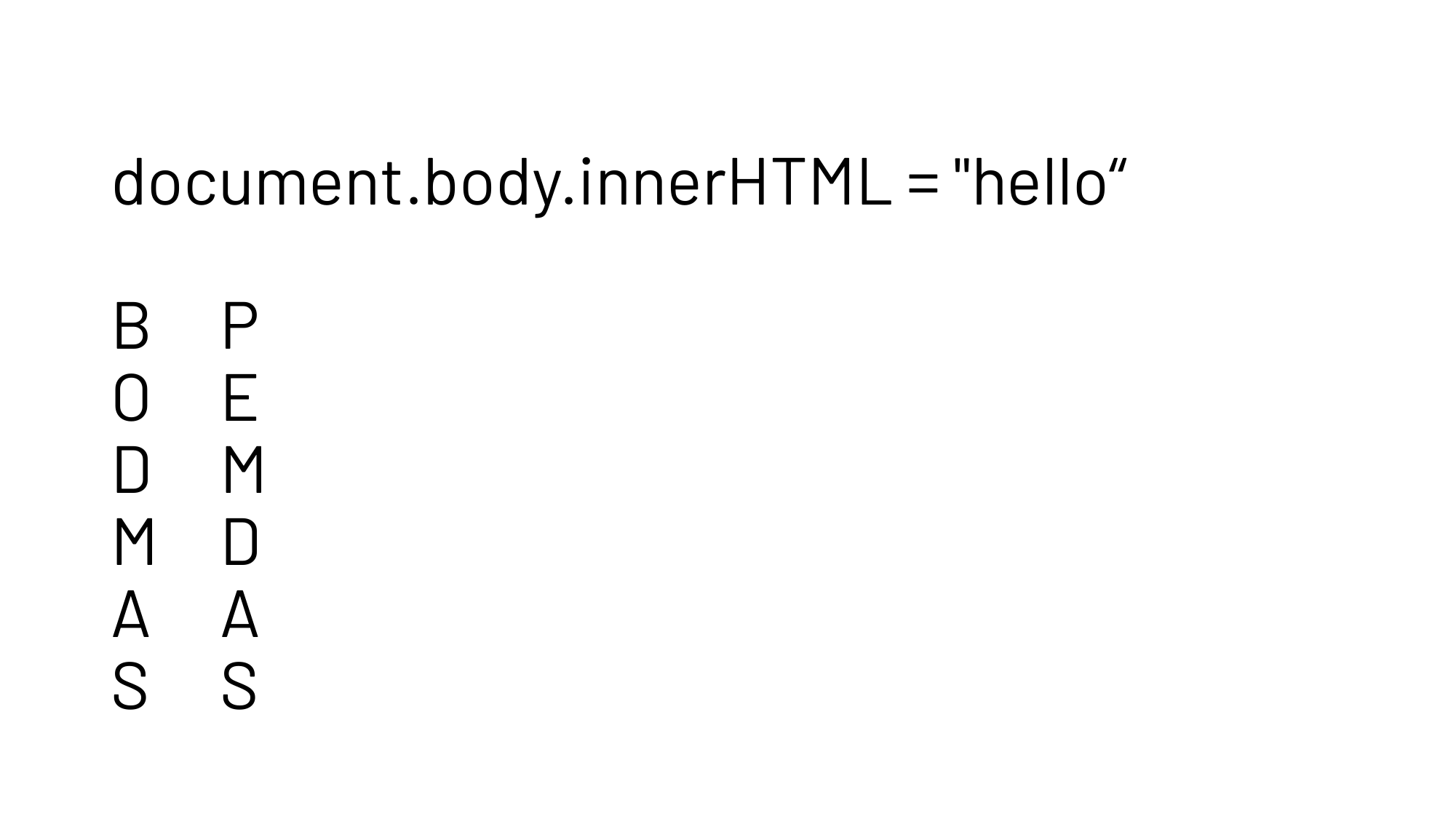

# document.body.innerHTML = "hello“ B	P O	E D	M M	D A	A S	S